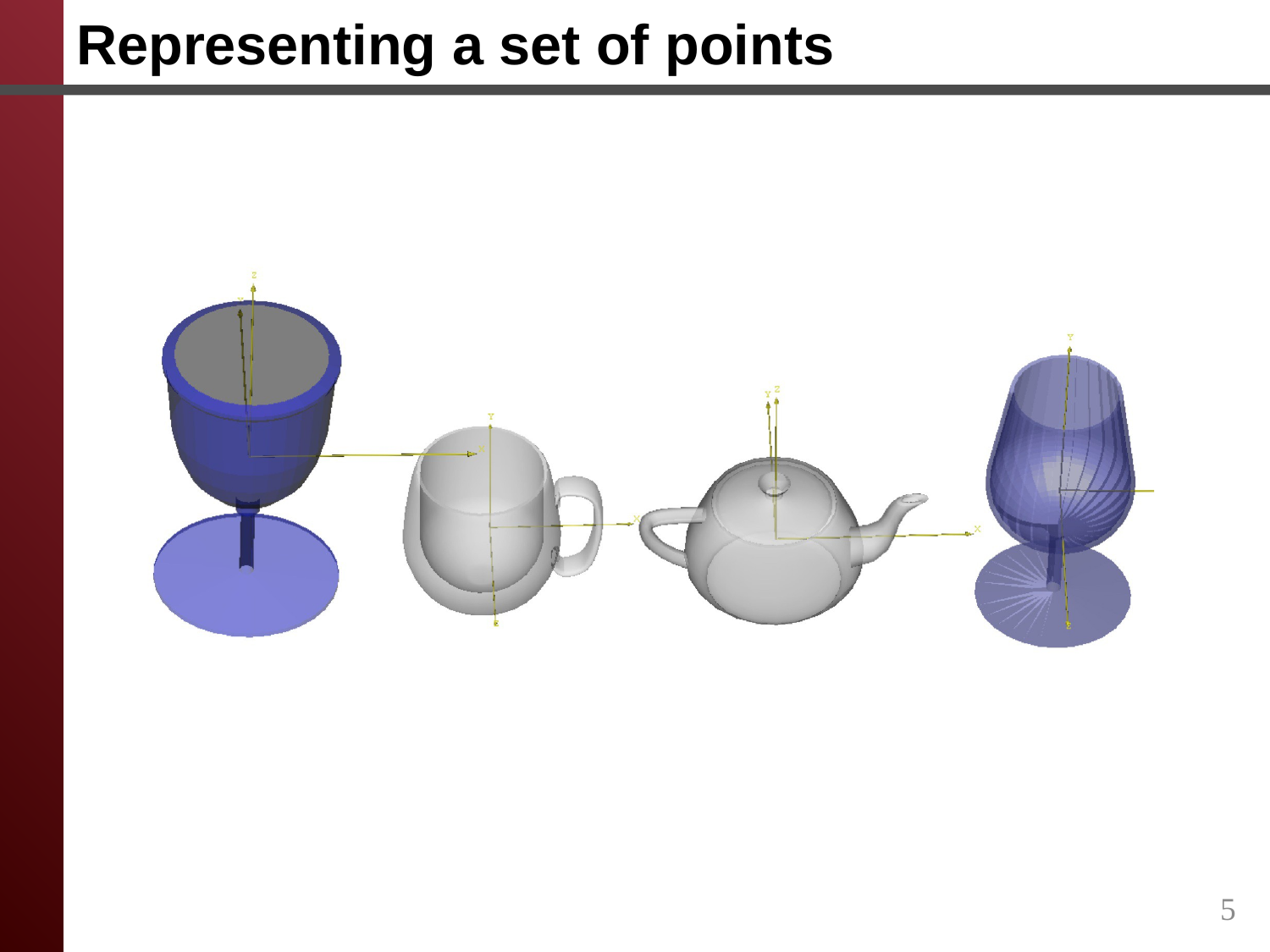

# Representing a set of points

5